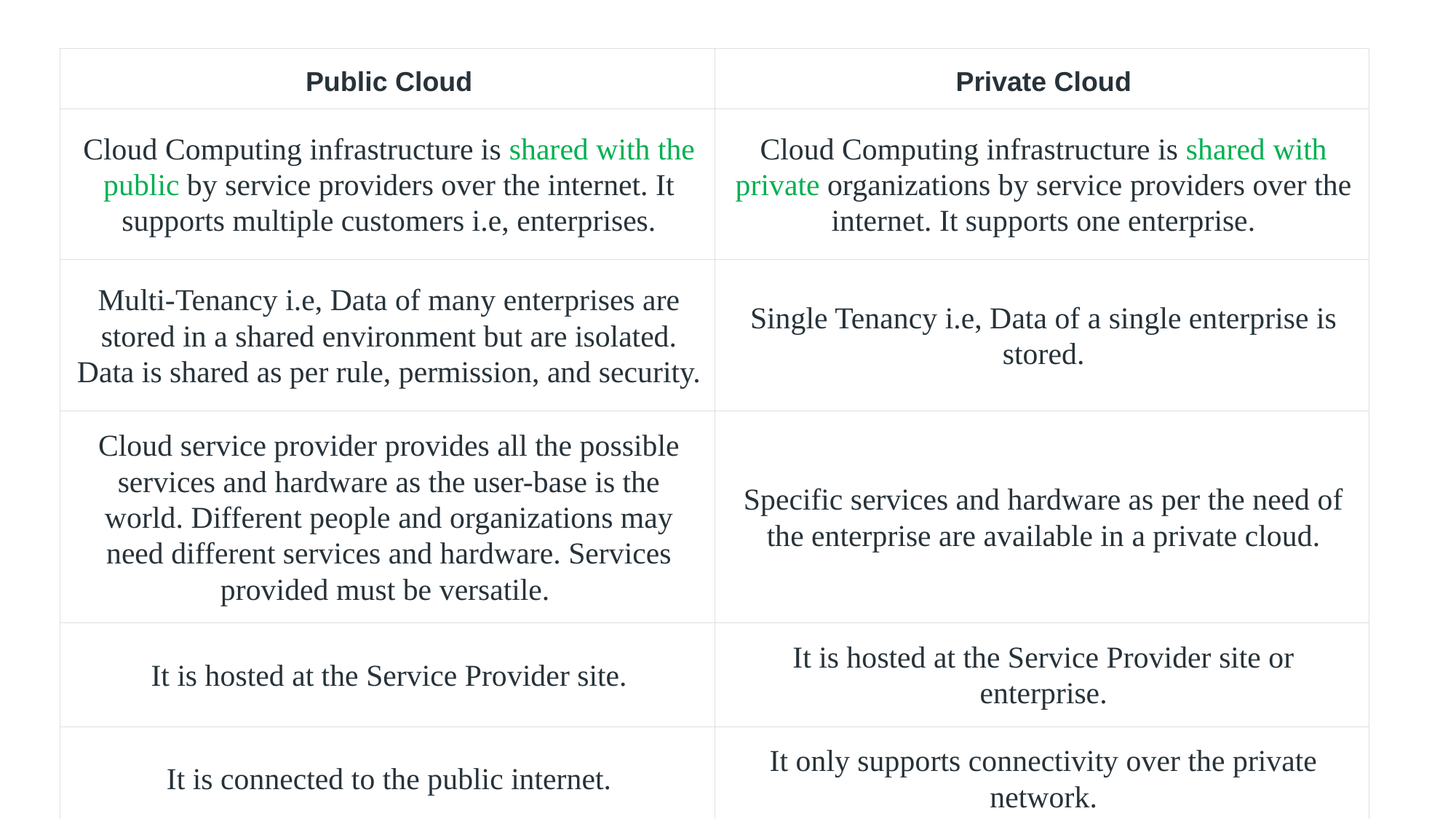

| Public Cloud | Private Cloud |
| --- | --- |
| Cloud Computing infrastructure is shared with the public by service providers over the internet. It supports multiple customers i.e, enterprises. | Cloud Computing infrastructure is shared with private organizations by service providers over the internet. It supports one enterprise. |
| Multi-Tenancy i.e, Data of many enterprises are stored in a shared environment but are isolated. Data is shared as per rule, permission, and security. | Single Tenancy i.e, Data of a single enterprise is stored. |
| Cloud service provider provides all the possible services and hardware as the user-base is the world. Different people and organizations may need different services and hardware. Services provided must be versatile. | Specific services and hardware as per the need of the enterprise are available in a private cloud. |
| It is hosted at the Service Provider site. | It is hosted at the Service Provider site or enterprise. |
| It is connected to the public internet. | It only supports connectivity over the private network. |